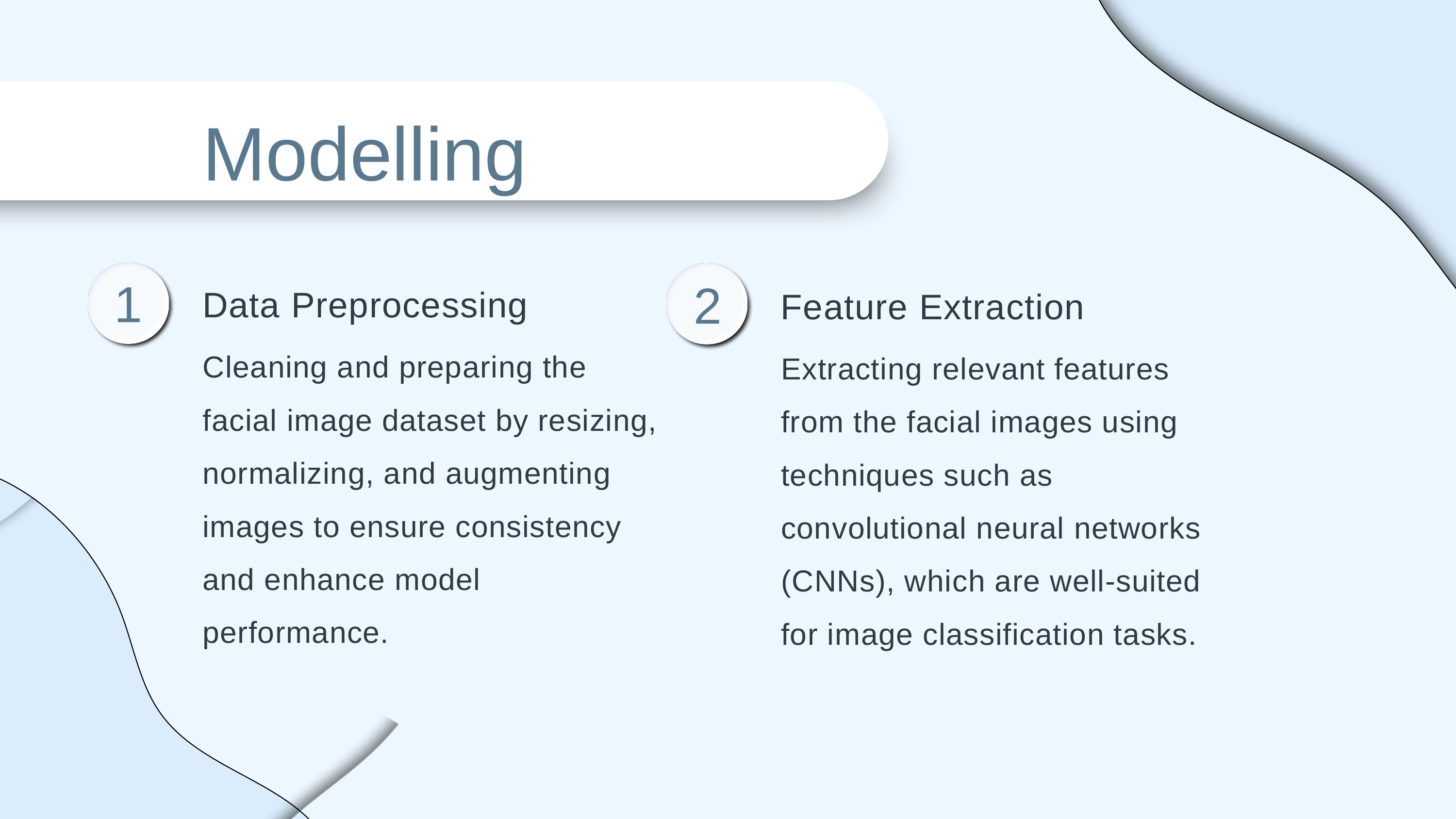

Modelling

Data Preprocessing
Cleaning and preparing the facial image dataset by resizing, normalizing, and augmenting images to ensure consistency and enhance model performance.
Feature Extraction
Extracting relevant features from the facial images using techniques such as convolutional neural networks (CNNs), which are well-suited for image classification tasks.
1
2